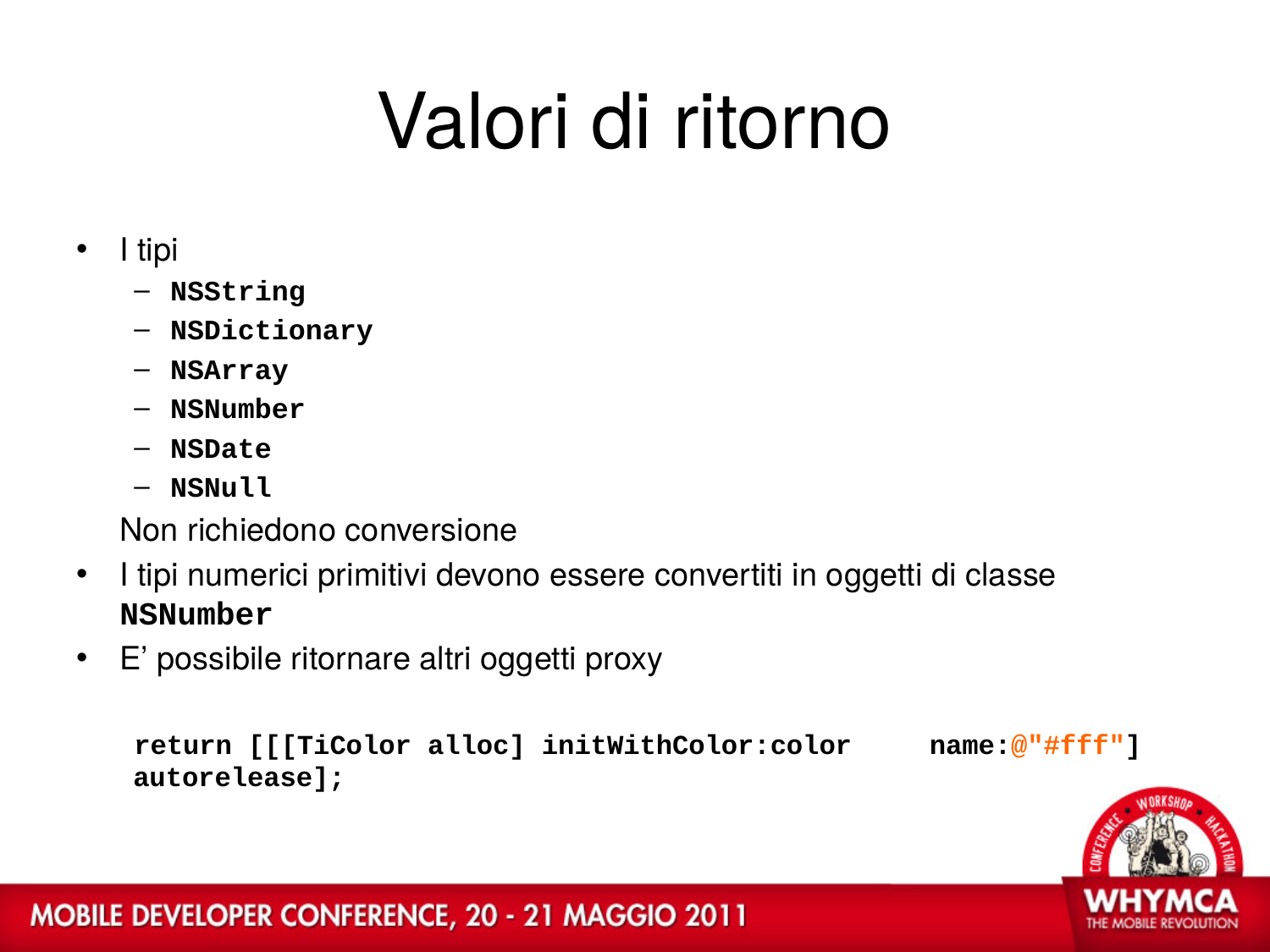

# Valori di ritorno
I tipi
NSString
NSDictionary
NSArray
NSNumber
NSDate
NSNull
	Non richiedono conversione
I tipi numerici primitivi devono essere convertiti in oggetti di classe NSNumber
E’ possibile ritornare altri oggetti proxy

return [[[TiColor alloc] initWithColor:color 	name:@"#fff"] autorelease];